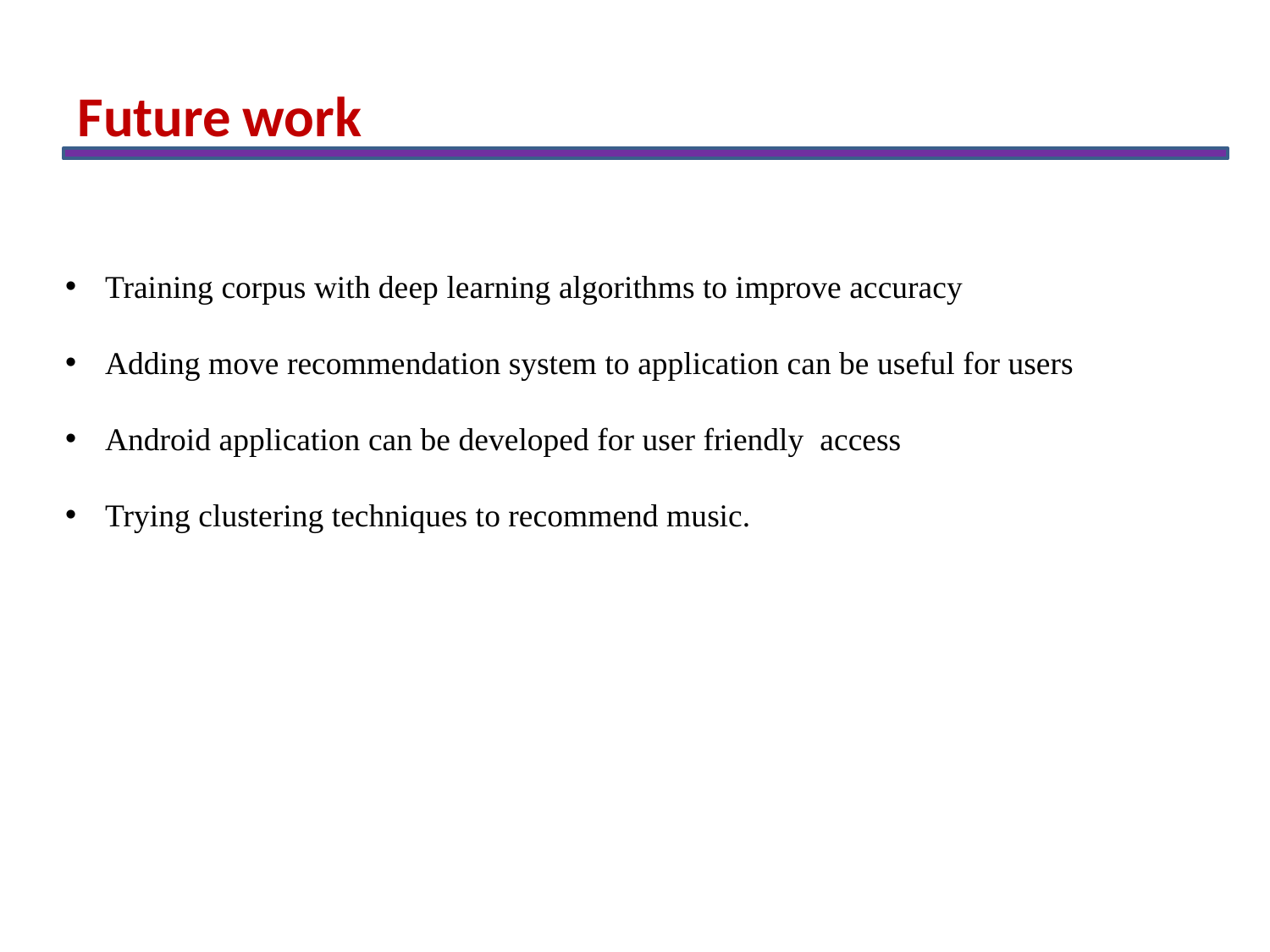

Future work

Training corpus with deep learning algorithms to improve accuracy
Adding move recommendation system to application can be useful for users
Android application can be developed for user friendly  access
Trying clustering techniques to recommend music.